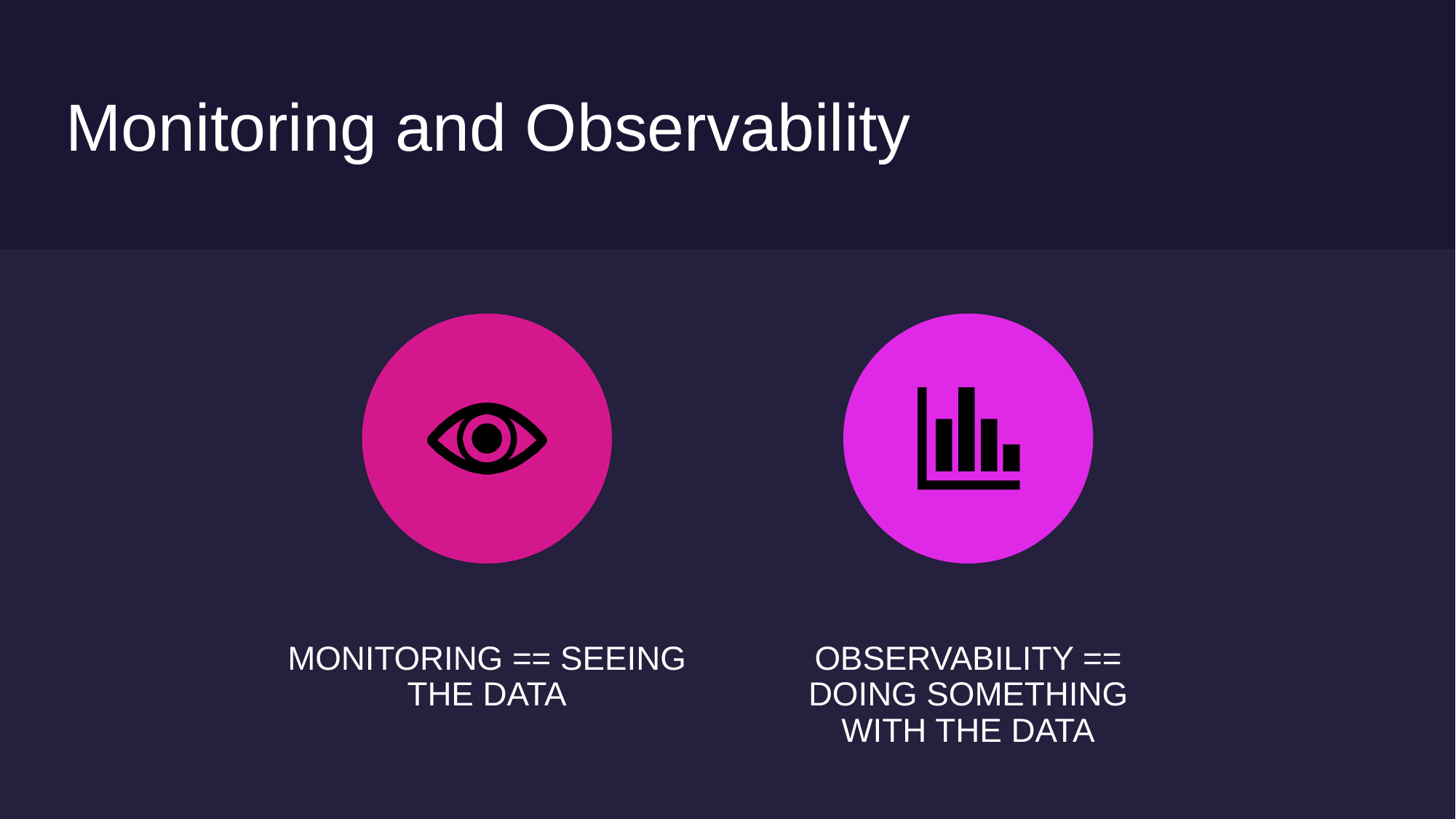

# Monitoring and Observability

Monitoring == seeing the data
Observability == doing something with the data